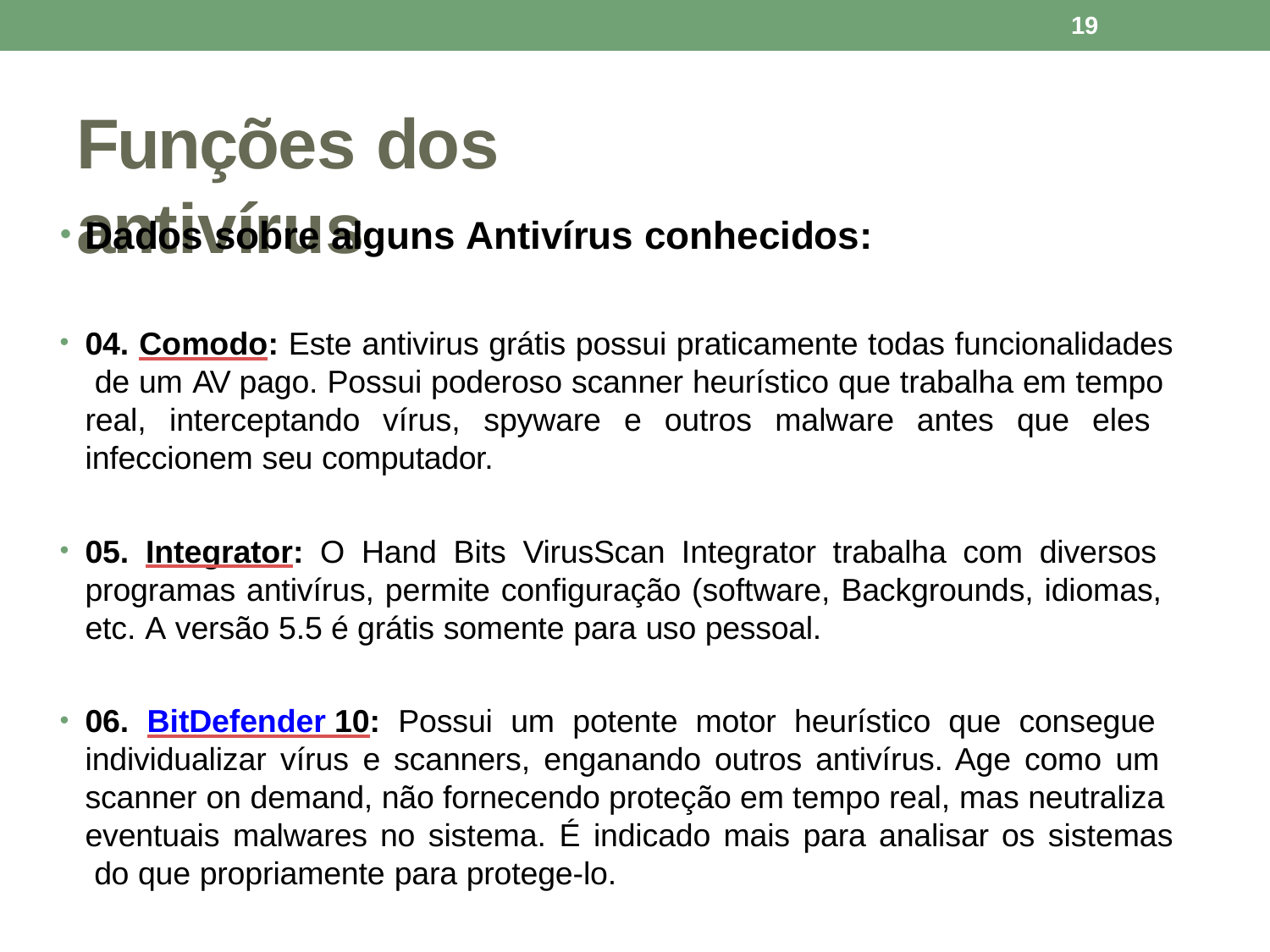

19
# Funções dos antivírus
Dados sobre alguns Antivírus conhecidos:

04. Comodo: Este antivirus grátis possui praticamente todas funcionalidades  de um AV pago. Possui poderoso scanner heurístico que trabalha em tempo  real, interceptando vírus, spyware e outros malware antes que eles  infeccionem seu computador.

05. Integrator: O Hand Bits VirusScan Integrator trabalha com diversos  programas antivírus, permite configuração (software, Backgrounds, idiomas,  etc. A versão 5.5 é grátis somente para uso pessoal.

06. BitDefender 10: Possui um potente motor heurístico que consegue  individualizar vírus e scanners, enganando outros antivírus. Age como um  scanner on demand, não fornecendo proteção em tempo real, mas neutraliza  eventuais malwares no sistema. É indicado mais para analisar os sistemas  do que propriamente para protege-lo.